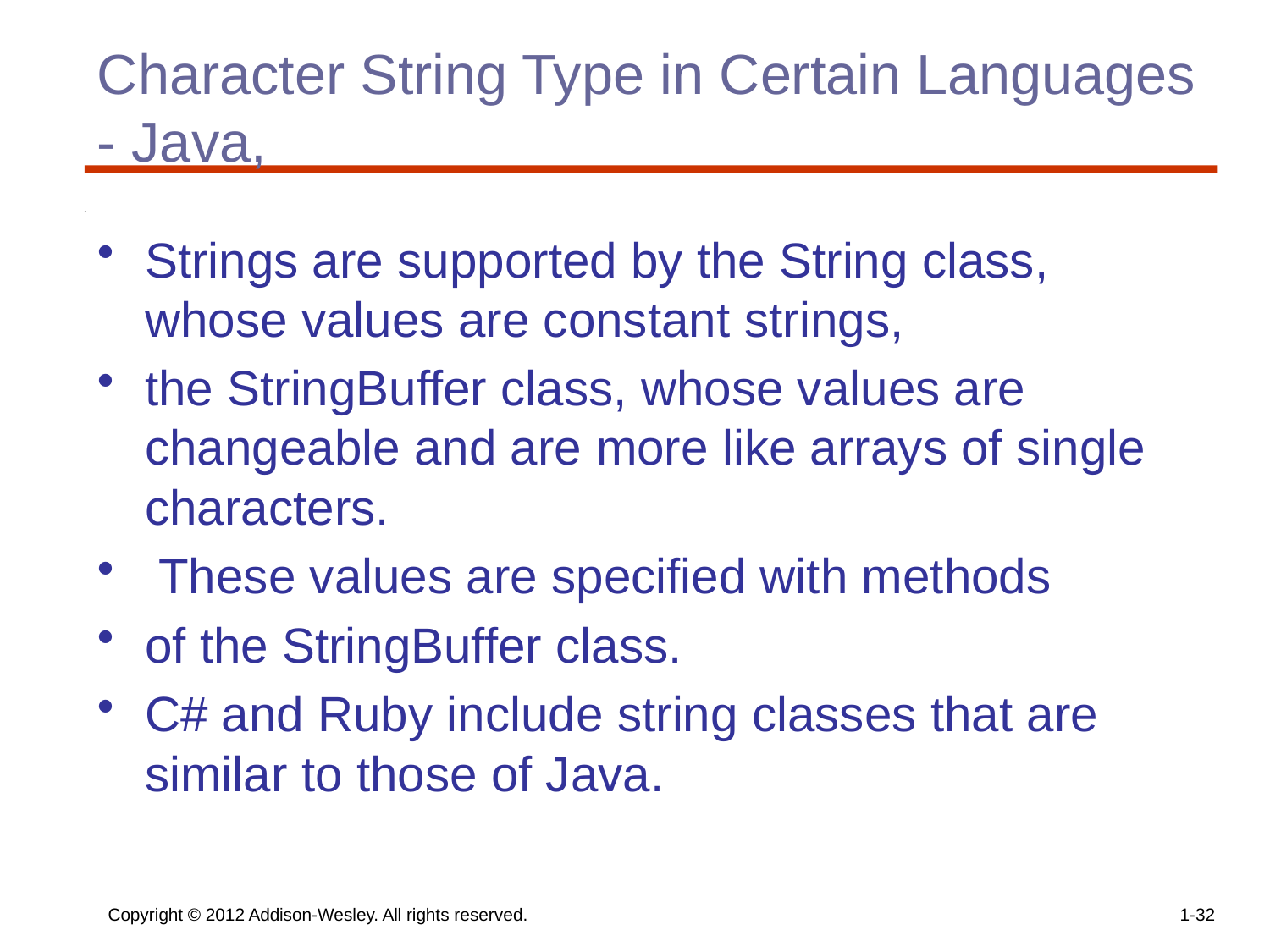

# Character String Type in Certain Languages - Java,
Strings are supported by the String class, whose values are constant strings,
the StringBuffer class, whose values are changeable and are more like arrays of single characters.
 These values are specified with methods
of the StringBuffer class.
C# and Ruby include string classes that are similar to those of Java.
Copyright © 2012 Addison-Wesley. All rights reserved.
1-32